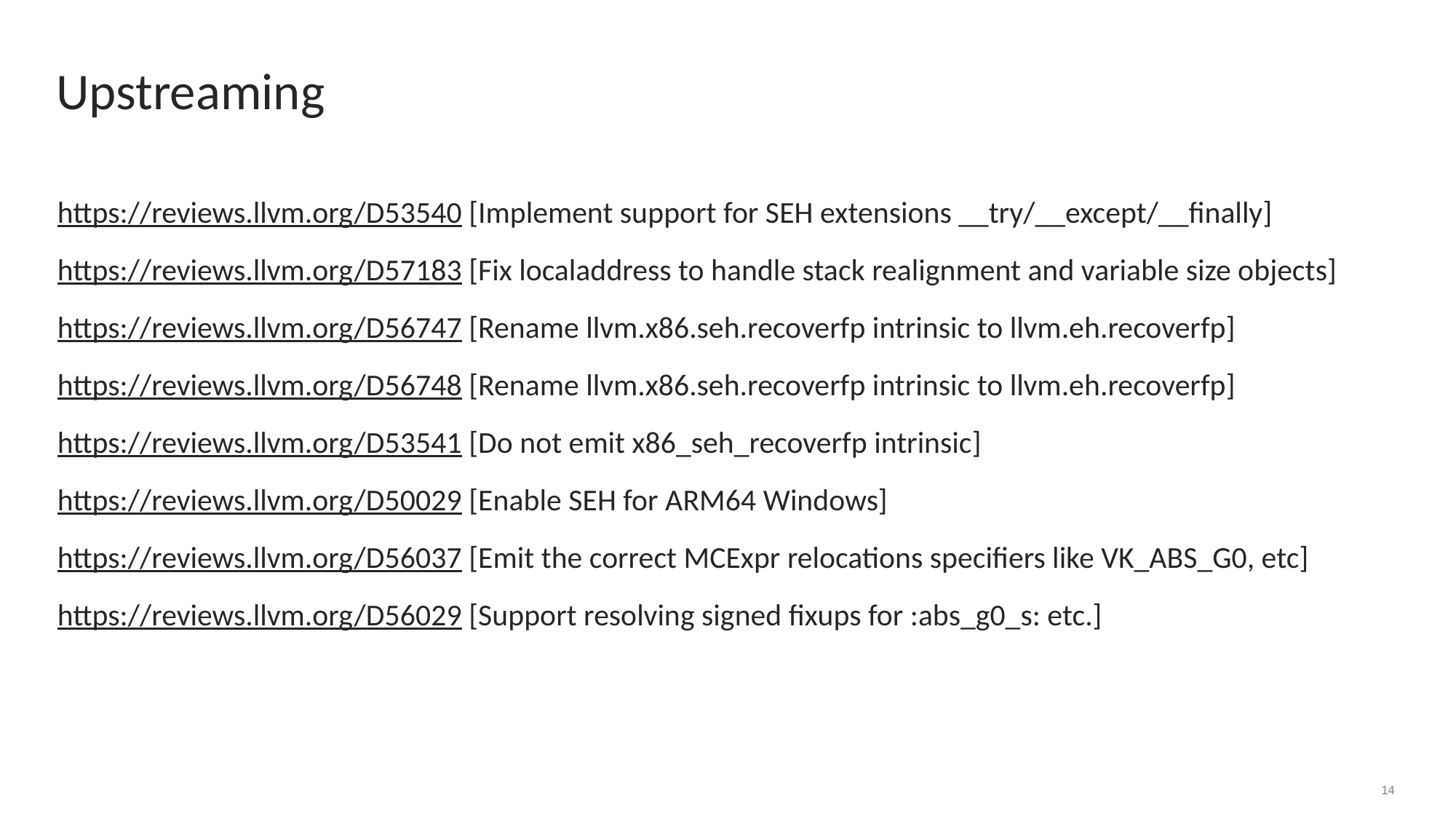

# Upstreaming

https://reviews.llvm.org/D53540 [Implement support for SEH extensions __try/__except/__finally]
https://reviews.llvm.org/D57183 [Fix localaddress to handle stack realignment and variable size objects]
https://reviews.llvm.org/D56747 [Rename llvm.x86.seh.recoverfp intrinsic to llvm.eh.recoverfp]
https://reviews.llvm.org/D56748 [Rename llvm.x86.seh.recoverfp intrinsic to llvm.eh.recoverfp]
https://reviews.llvm.org/D53541 [Do not emit x86_seh_recoverfp intrinsic]
https://reviews.llvm.org/D50029 [Enable SEH for ARM64 Windows]
https://reviews.llvm.org/D56037 [Emit the correct MCExpr relocations specifiers like VK_ABS_G0, etc]
https://reviews.llvm.org/D56029 [Support resolving signed fixups for :abs_g0_s: etc.]